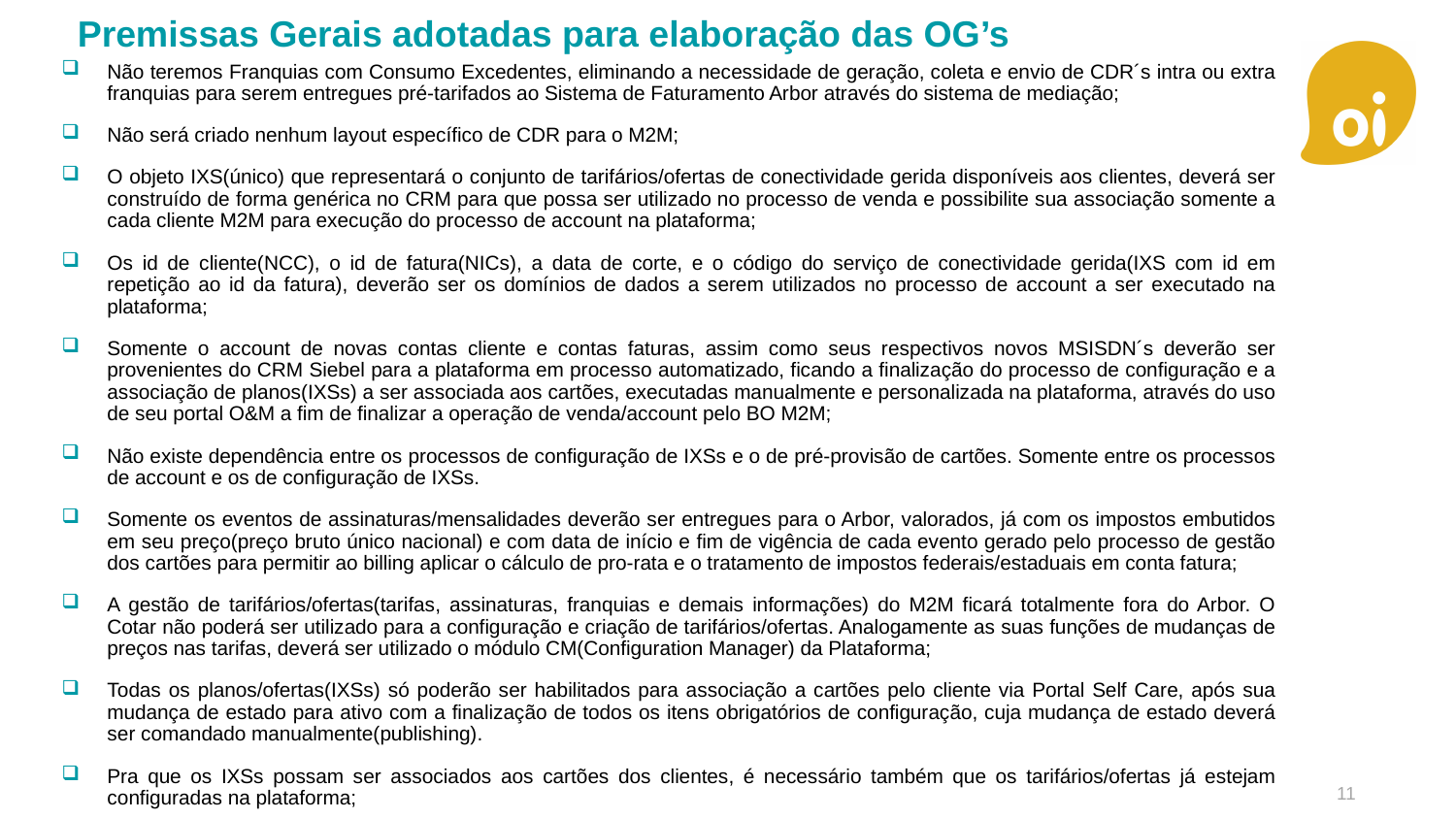

# Premissas Gerais adotadas para elaboração das OG’s
Não teremos Franquias com Consumo Excedentes, eliminando a necessidade de geração, coleta e envio de CDR´s intra ou extra franquias para serem entregues pré-tarifados ao Sistema de Faturamento Arbor através do sistema de mediação;
Não será criado nenhum layout específico de CDR para o M2M;
O objeto IXS(único) que representará o conjunto de tarifários/ofertas de conectividade gerida disponíveis aos clientes, deverá ser construído de forma genérica no CRM para que possa ser utilizado no processo de venda e possibilite sua associação somente a cada cliente M2M para execução do processo de account na plataforma;
Os id de cliente(NCC), o id de fatura(NICs), a data de corte, e o código do serviço de conectividade gerida(IXS com id em repetição ao id da fatura), deverão ser os domínios de dados a serem utilizados no processo de account a ser executado na plataforma;
Somente o account de novas contas cliente e contas faturas, assim como seus respectivos novos MSISDN´s deverão ser provenientes do CRM Siebel para a plataforma em processo automatizado, ficando a finalização do processo de configuração e a associação de planos(IXSs) a ser associada aos cartões, executadas manualmente e personalizada na plataforma, através do uso de seu portal O&M a fim de finalizar a operação de venda/account pelo BO M2M;
Não existe dependência entre os processos de configuração de IXSs e o de pré-provisão de cartões. Somente entre os processos de account e os de configuração de IXSs.
Somente os eventos de assinaturas/mensalidades deverão ser entregues para o Arbor, valorados, já com os impostos embutidos em seu preço(preço bruto único nacional) e com data de início e fim de vigência de cada evento gerado pelo processo de gestão dos cartões para permitir ao billing aplicar o cálculo de pro-rata e o tratamento de impostos federais/estaduais em conta fatura;
A gestão de tarifários/ofertas(tarifas, assinaturas, franquias e demais informações) do M2M ficará totalmente fora do Arbor. O Cotar não poderá ser utilizado para a configuração e criação de tarifários/ofertas. Analogamente as suas funções de mudanças de preços nas tarifas, deverá ser utilizado o módulo CM(Configuration Manager) da Plataforma;
Todas os planos/ofertas(IXSs) só poderão ser habilitados para associação a cartões pelo cliente via Portal Self Care, após sua mudança de estado para ativo com a finalização de todos os itens obrigatórios de configuração, cuja mudança de estado deverá ser comandado manualmente(publishing).
Pra que os IXSs possam ser associados aos cartões dos clientes, é necessário também que os tarifários/ofertas já estejam configuradas na plataforma;

11